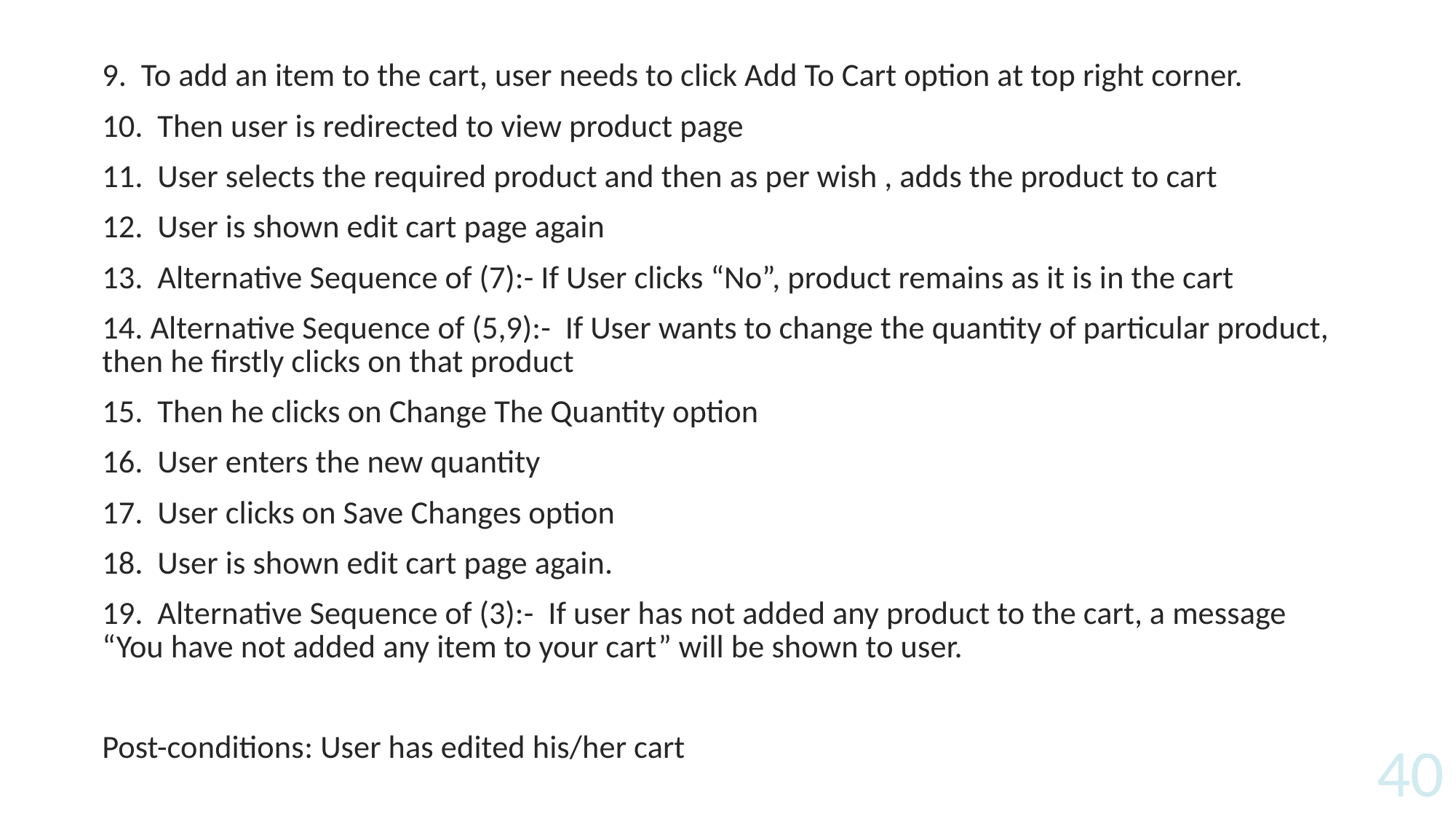

9.  To add an item to the cart, user needs to click Add To Cart option at top right corner.
10.  Then user is redirected to view product page
11.  User selects the required product and then as per wish , adds the product to cart
12.  User is shown edit cart page again
13.  Alternative Sequence of (7):- If User clicks “No”, product remains as it is in the cart
14. Alternative Sequence of (5,9):-  If User wants to change the quantity of particular product, then he firstly clicks on that product
15.  Then he clicks on Change The Quantity option
16.  User enters the new quantity
17.  User clicks on Save Changes option
18.  User is shown edit cart page again.
19.  Alternative Sequence of (3):-  If user has not added any product to the cart, a message  “You have not added any item to your cart” will be shown to user.

Post-conditions: User has edited his/her cart
40